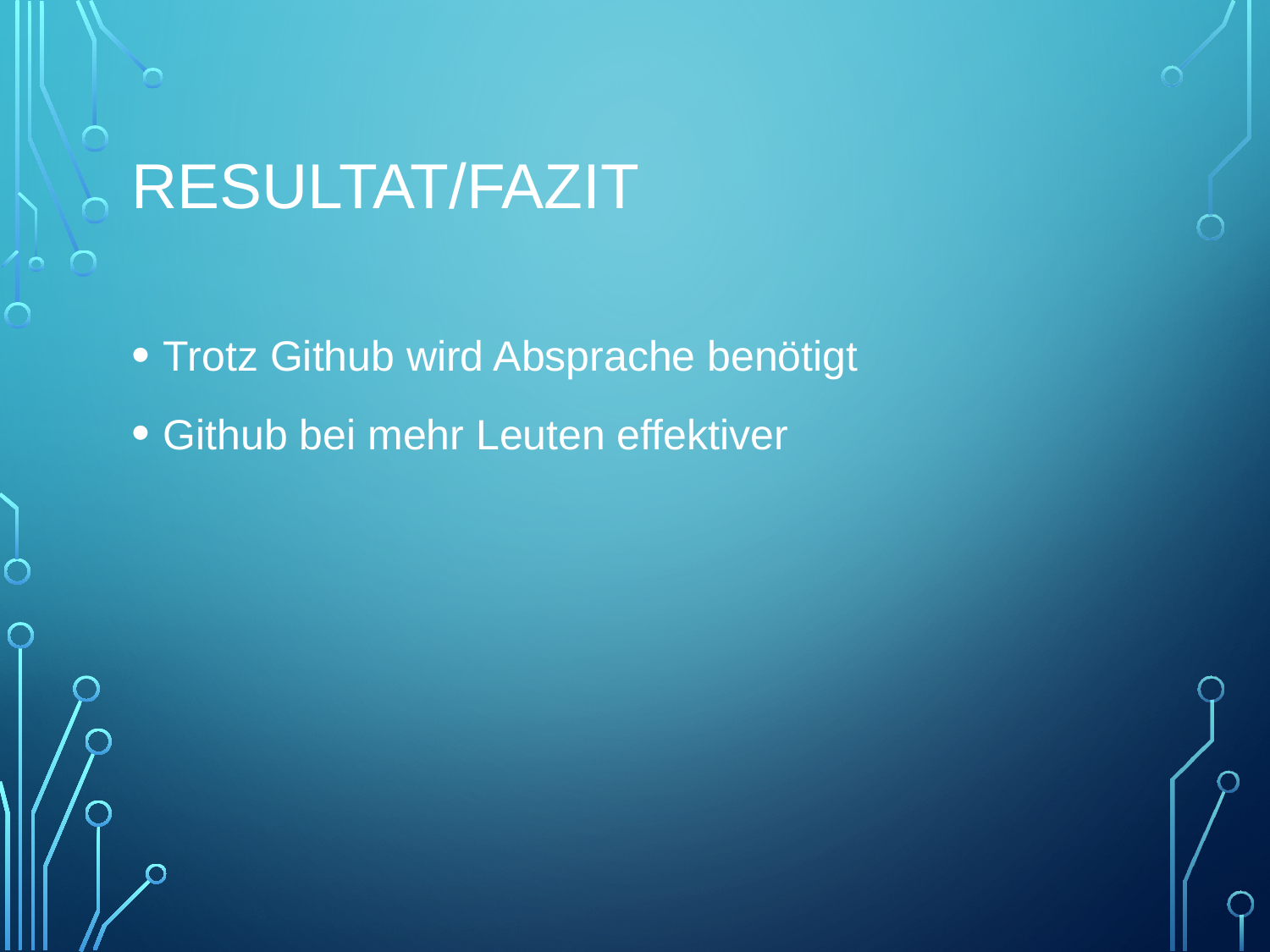

# Resultat/Fazit
Trotz Github wird Absprache benötigt
Github bei mehr Leuten effektiver